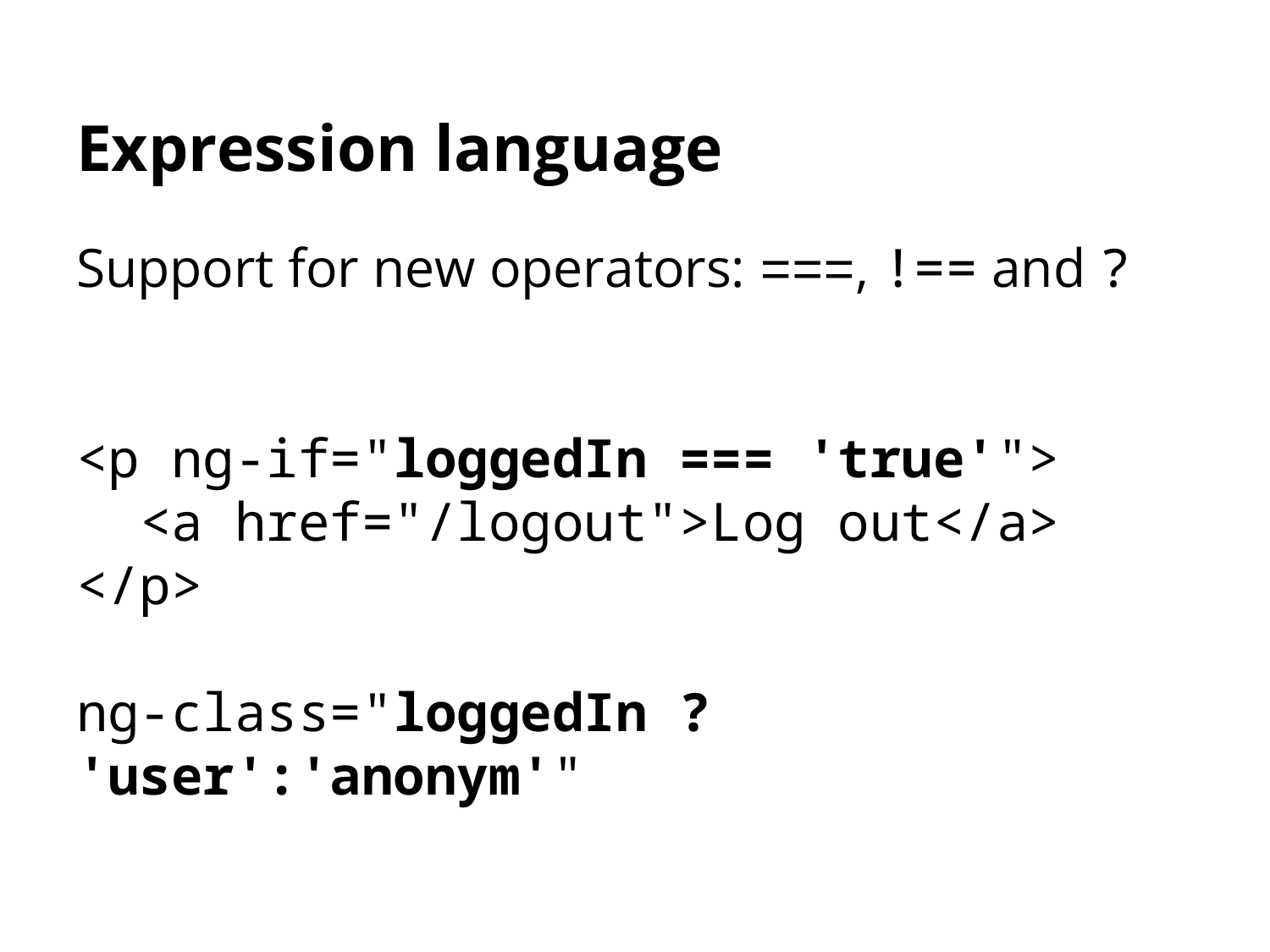

# Expression language
Support for new operators: ===, !== and ?

<p ng-if="loggedIn === 'true'">
  <a href="/logout">Log out</a>
</p>

ng-class="loggedIn ? 'user':'anonym'"